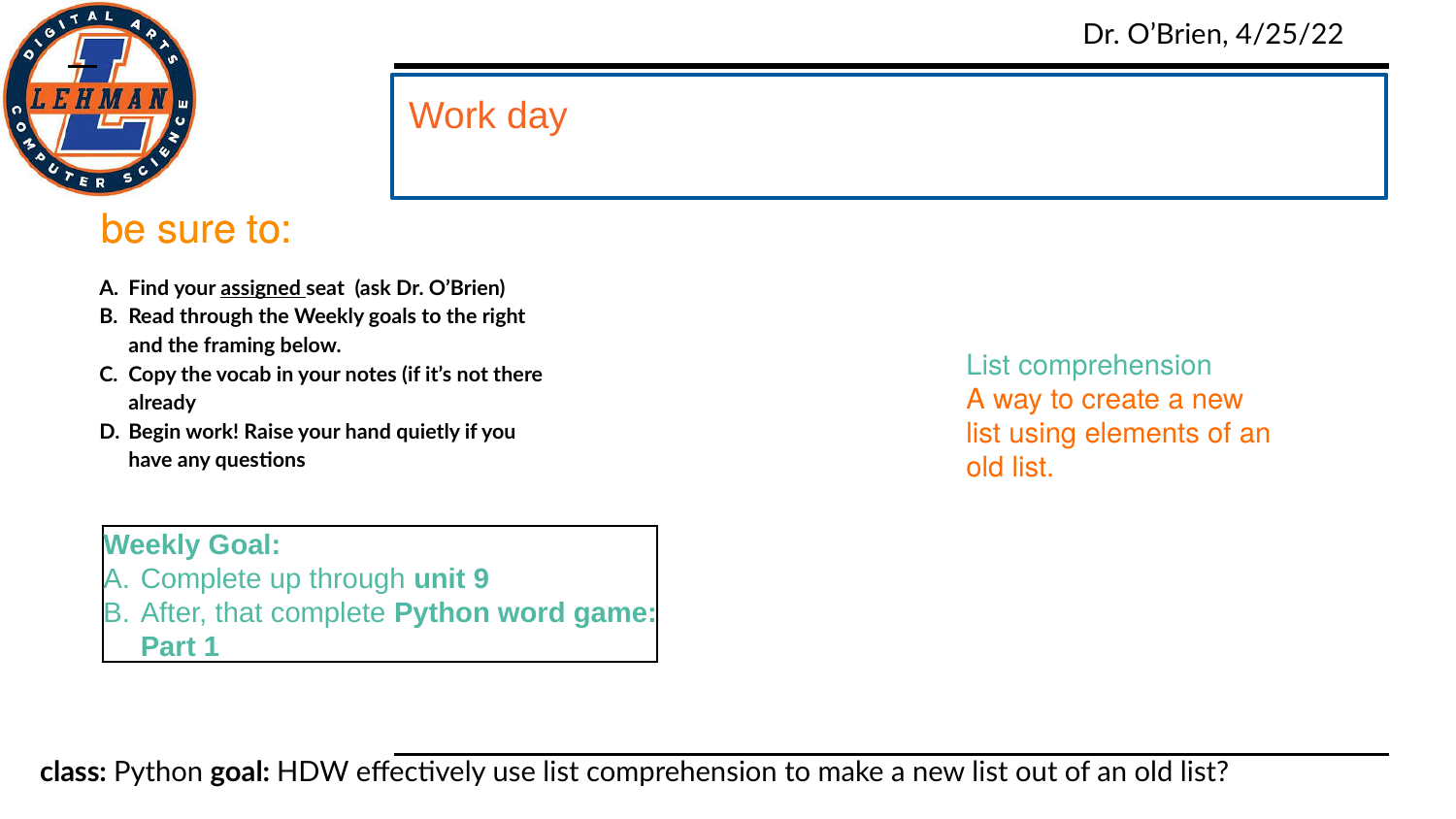

Work day
#
be sure to:
be sure to:
Find your assigned seat  (ask Dr. O’Brien)
Read through the Weekly goals to the right and the framing below.
Copy the vocab in your notes (if it’s not there already
Begin work! Raise your hand quietly if you have any questions
List comprehension
A way to create a new list using elements of an old list.
Weekly Goal:
Complete up through unit 9
After, that complete Python word game: Part 1